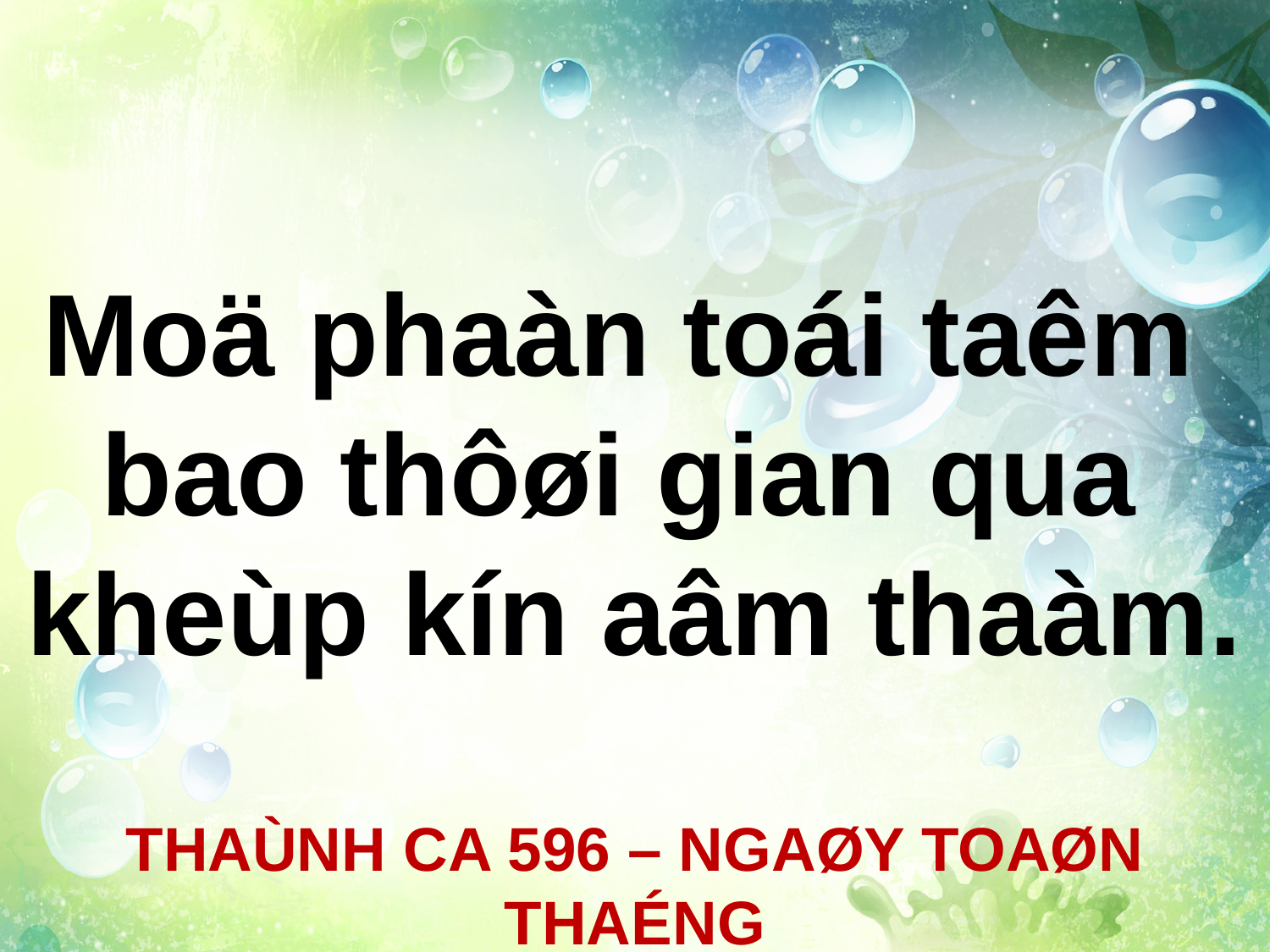

Moä phaàn toái taêm
bao thôøi gian qua
kheùp kín aâm thaàm.
THAÙNH CA 596 – NGAØY TOAØN THAÉNG